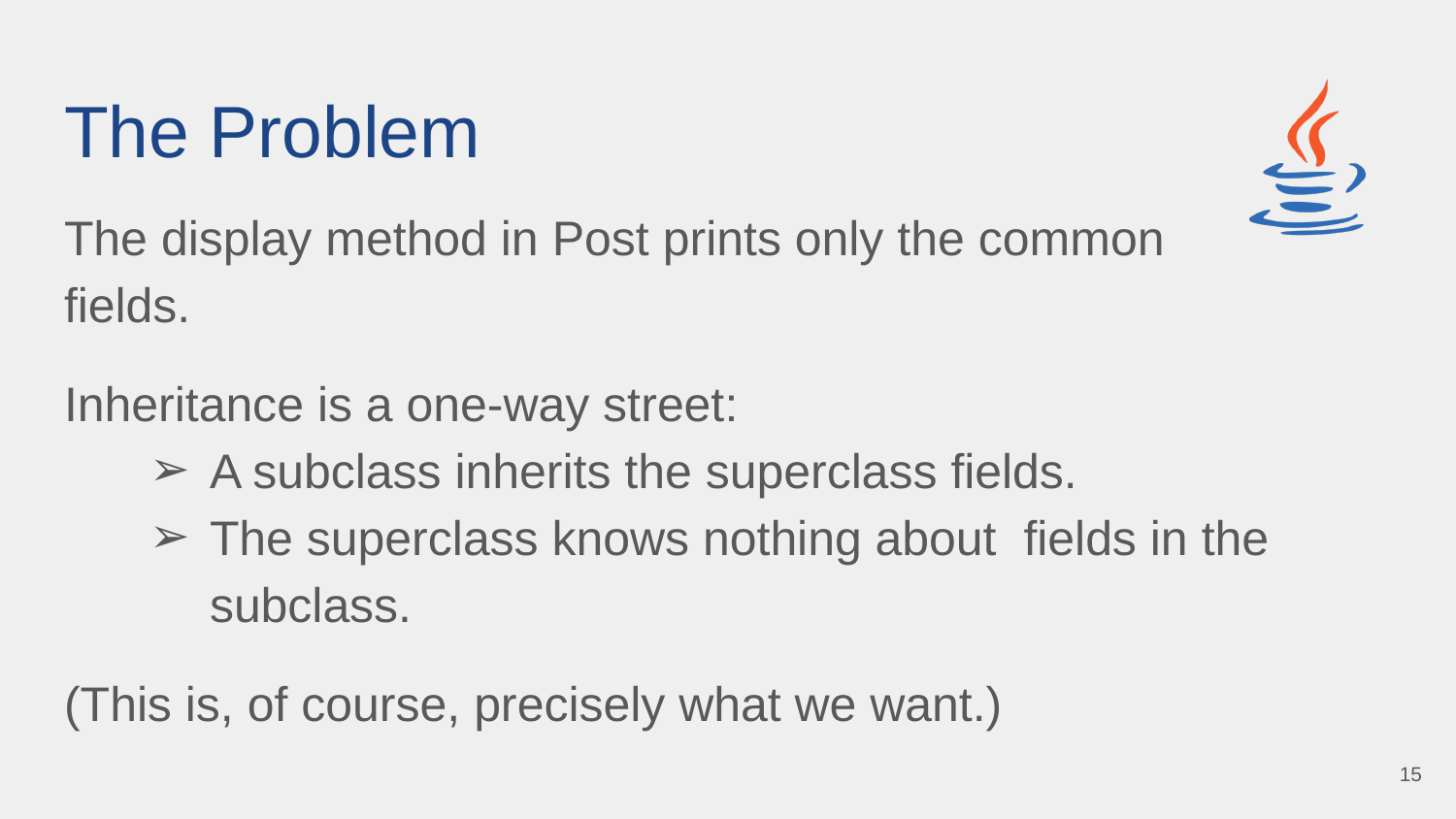

# The Problem
The display method in Post prints only the common
fields.
Inheritance is a one-way street:
A subclass inherits the superclass fields.
The superclass knows nothing about  fields in the subclass.
(This is, of course, precisely what we want.)
15